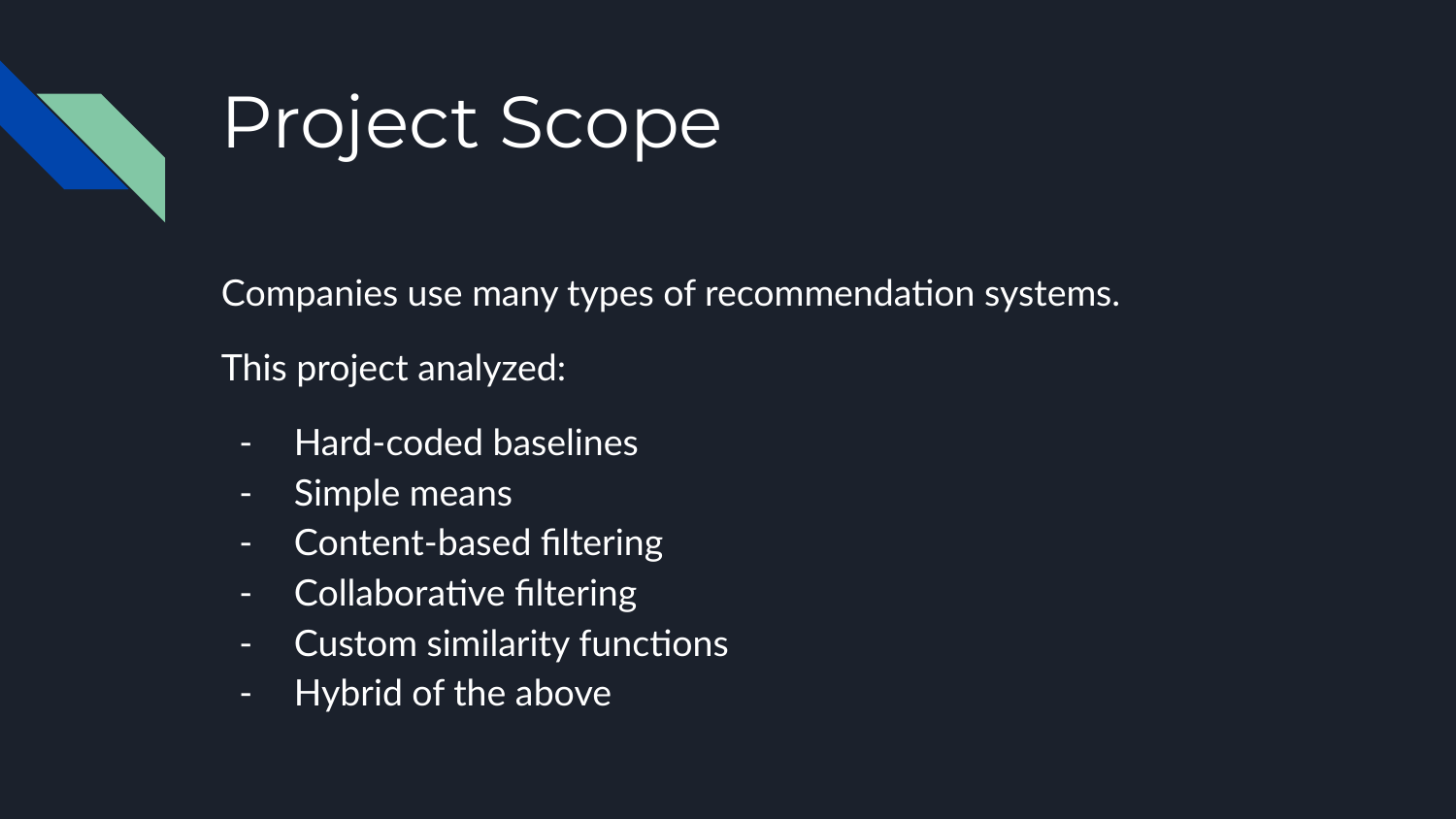

# Project Scope
Companies use many types of recommendation systems.
This project analyzed:
Hard-coded baselines
Simple means
Content-based filtering
Collaborative filtering
Custom similarity functions
Hybrid of the above